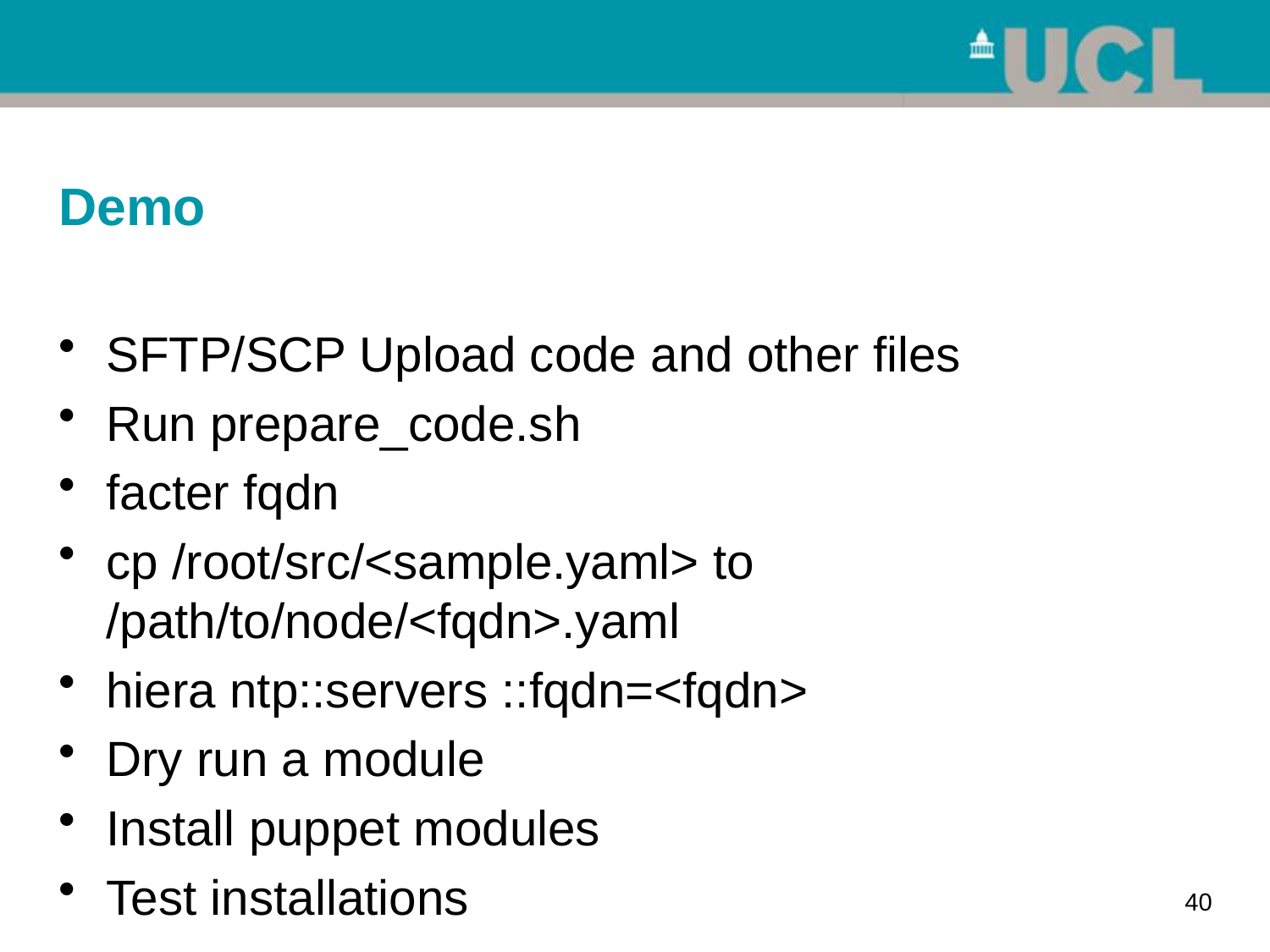

# Demo
SFTP/SCP Upload code and other files
Run prepare_code.sh
facter fqdn
cp /root/src/<sample.yaml> to /path/to/node/<fqdn>.yaml
hiera ntp::servers ::fqdn=<fqdn>
Dry run a module
Install puppet modules
Test installations

40